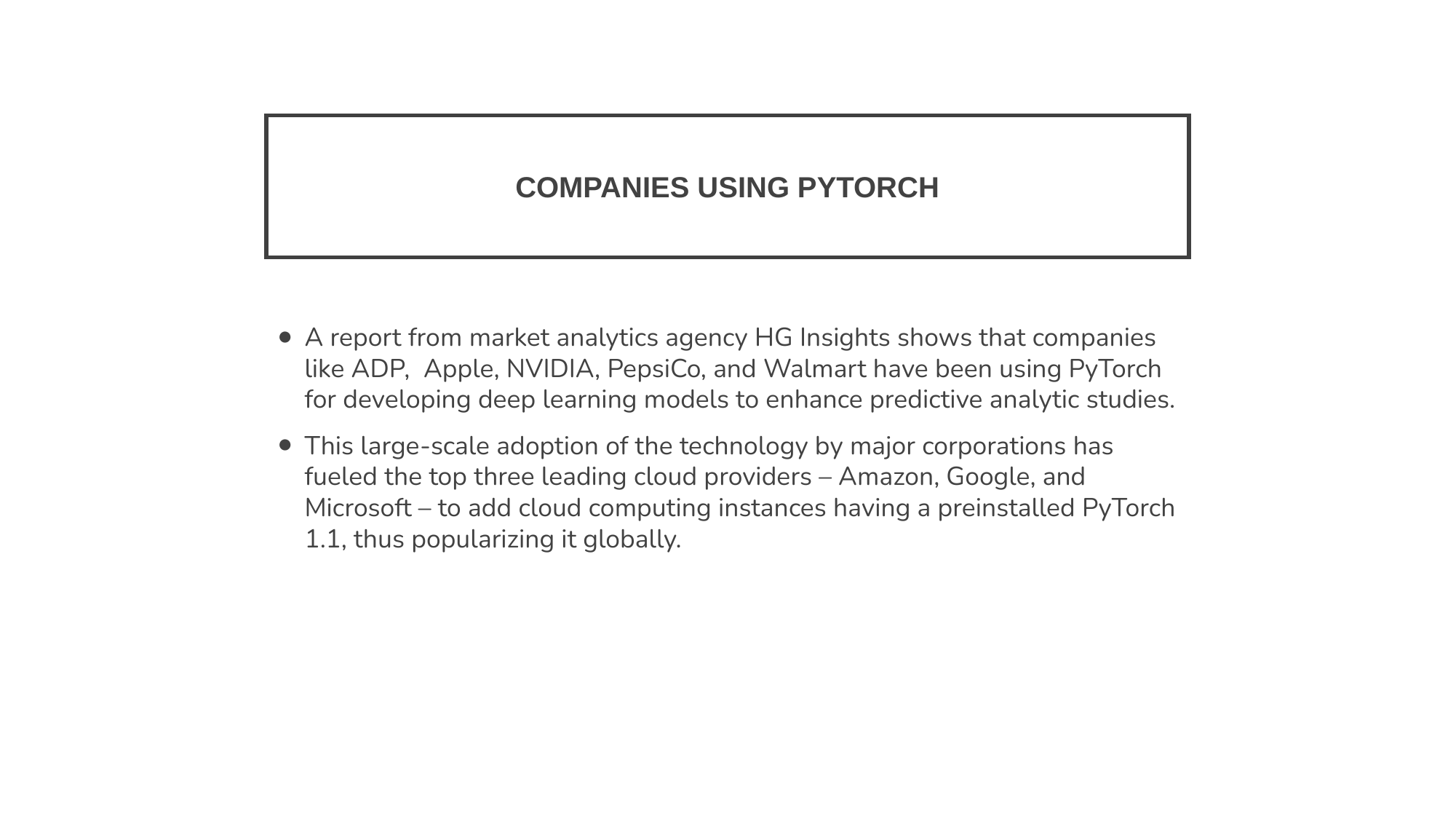

# COMPANIES USING PYTORCH
A report from market analytics agency HG Insights shows that companies like ADP,  Apple, NVIDIA, PepsiCo, and Walmart have been using PyTorch for developing deep learning models to enhance predictive analytic studies.
This large-scale adoption of the technology by major corporations has fueled the top three leading cloud providers – Amazon, Google, and Microsoft – to add cloud computing instances having a preinstalled PyTorch 1.1, thus popularizing it globally.